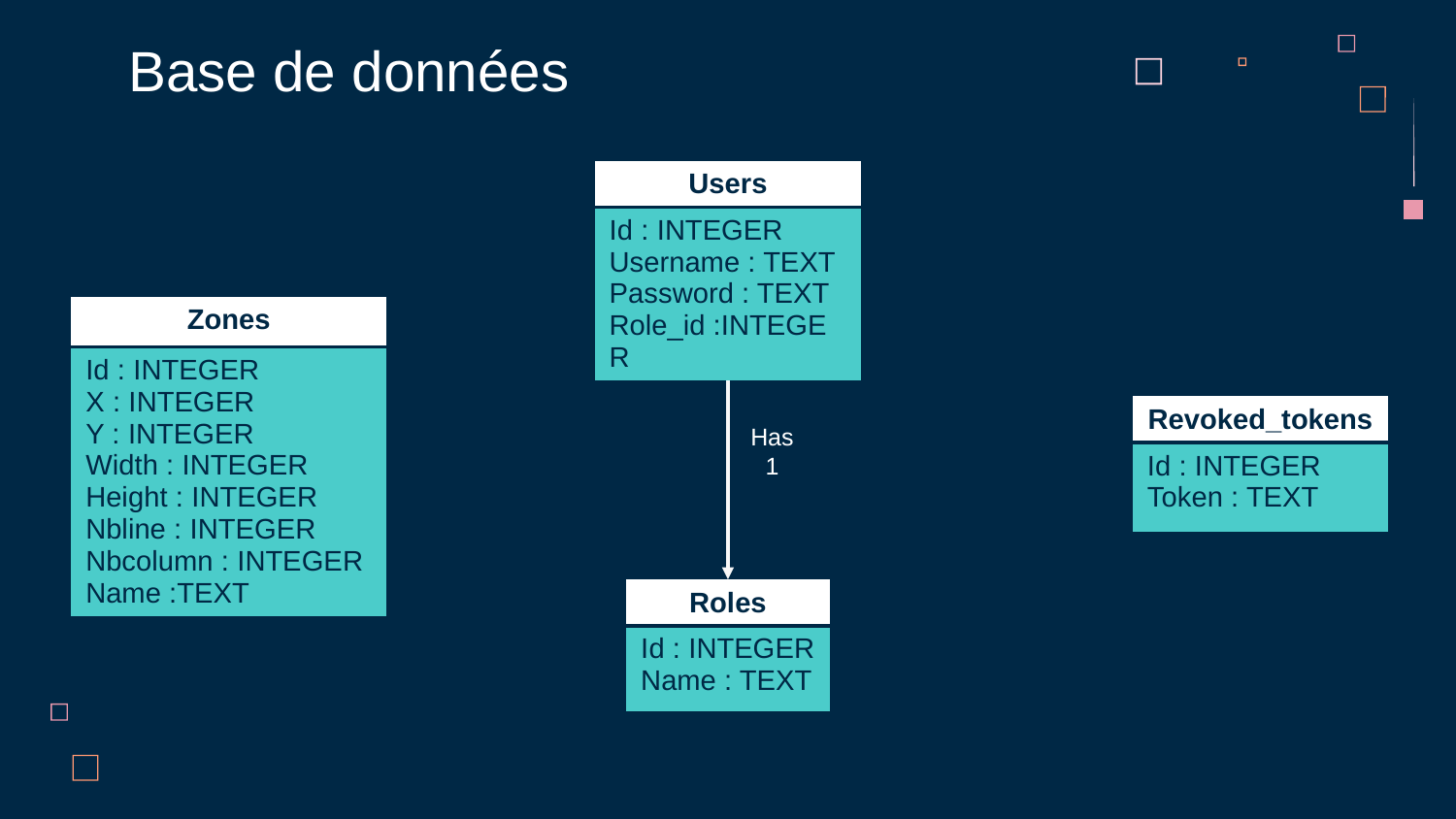

# Base de données
| Users |
| --- |
| Id : INTEGER Username : TEXT Password : TEXT Role\_id :INTEGER |
| Zones |
| --- |
| Id : INTEGER X : INTEGER Y : INTEGER Width : INTEGER Height : INTEGER Nbline : INTEGER Nbcolumn : INTEGER Name :TEXT |
| Revoked\_tokens |
| --- |
| Id : INTEGER Token : TEXT |
Has 1
| Roles |
| --- |
| Id : INTEGER Name : TEXT |